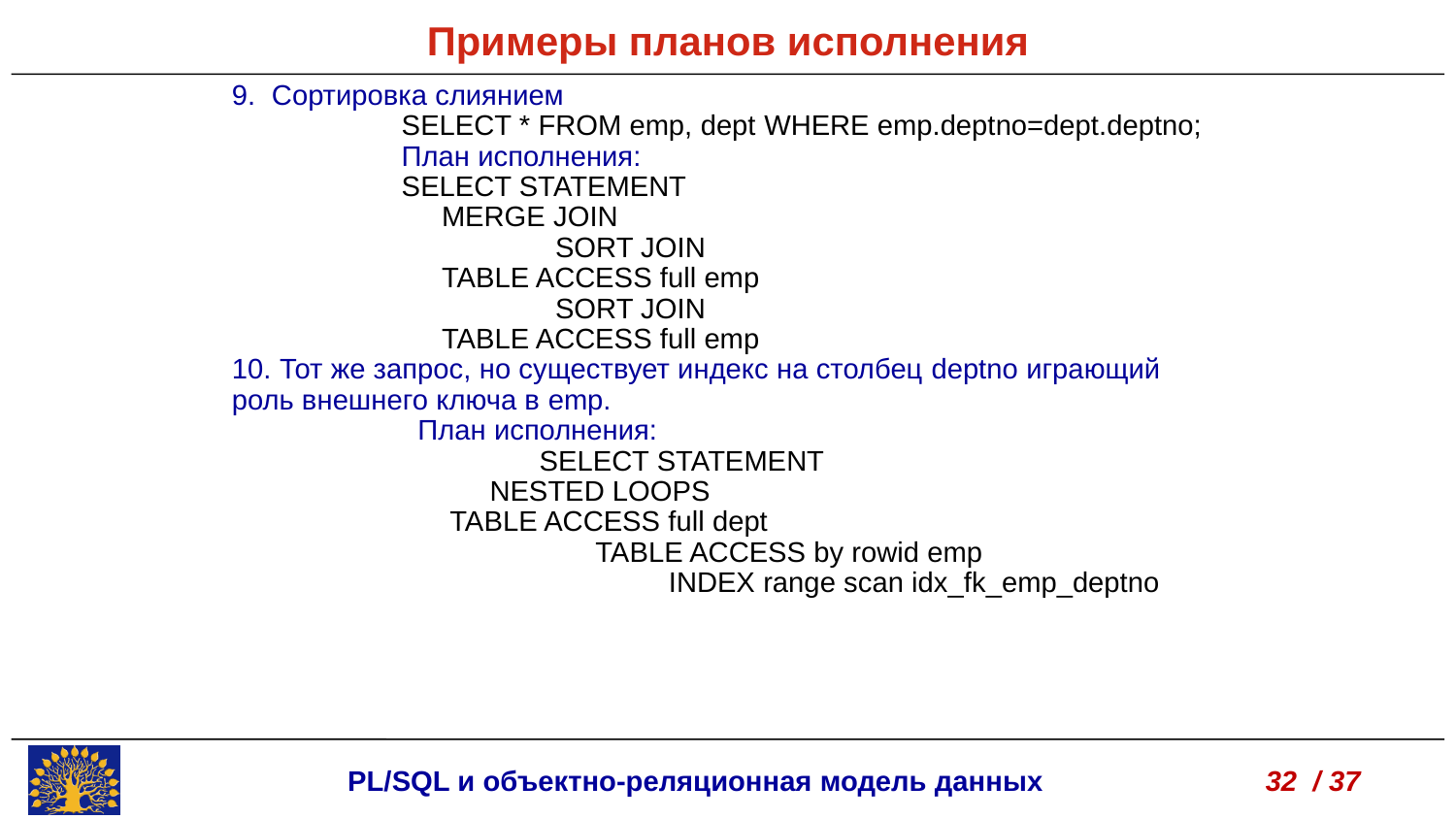

Примеры планов исполнения
9.  Сортировка слиянием
	   SELECT * FROM emp, dept WHERE emp.deptno=dept.deptno;
	   План исполнения:
	   SELECT STATEMENT
	        MERGE JOIN
		    SORT JOIN
      	        TABLE ACCESS full emp
		    SORT JOIN
      	        TABLE ACCESS full emp
10. Тот же запрос, но существует индекс на столбец deptno играющий роль внешнего ключа в emp.
	     План исполнения:
 		  SELECT STATEMENT
	              NESTED LOOPS
      	         TABLE ACCESS full dept
	    	         TABLE ACCESS by rowid emp
			INDEX range scan idx_fk_emp_deptno